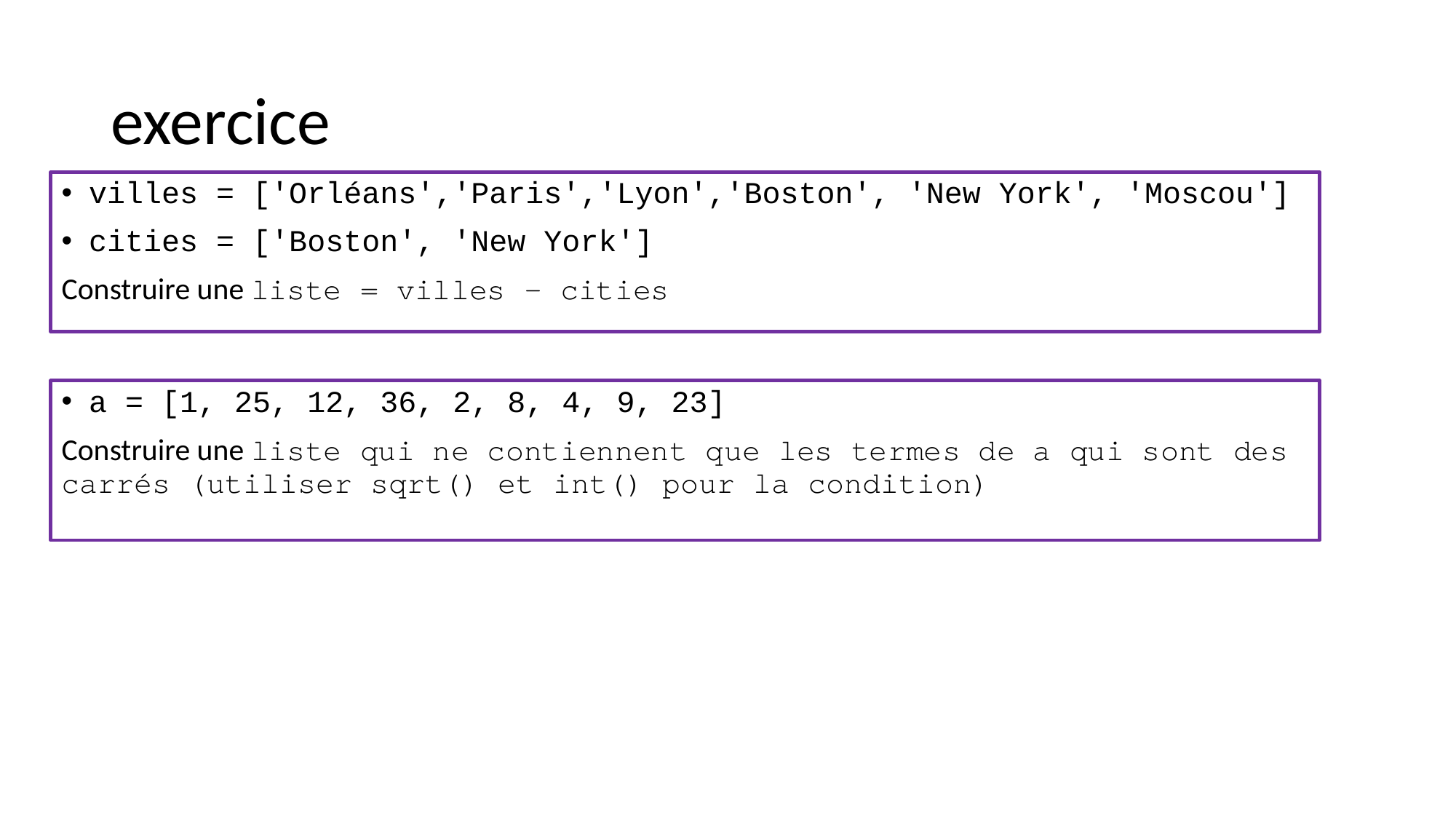

# exercice
villes = ['Orléans','Paris','Lyon','Boston', 'New York', 'Moscou']
cities = ['Boston', 'New York']
Construire une liste = villes – cities

a = [1, 25, 12, 36, 2, 8, 4, 9, 23]
Construire une liste qui ne contiennent que les termes de a qui sont des carrés (utiliser sqrt() et int() pour la condition)